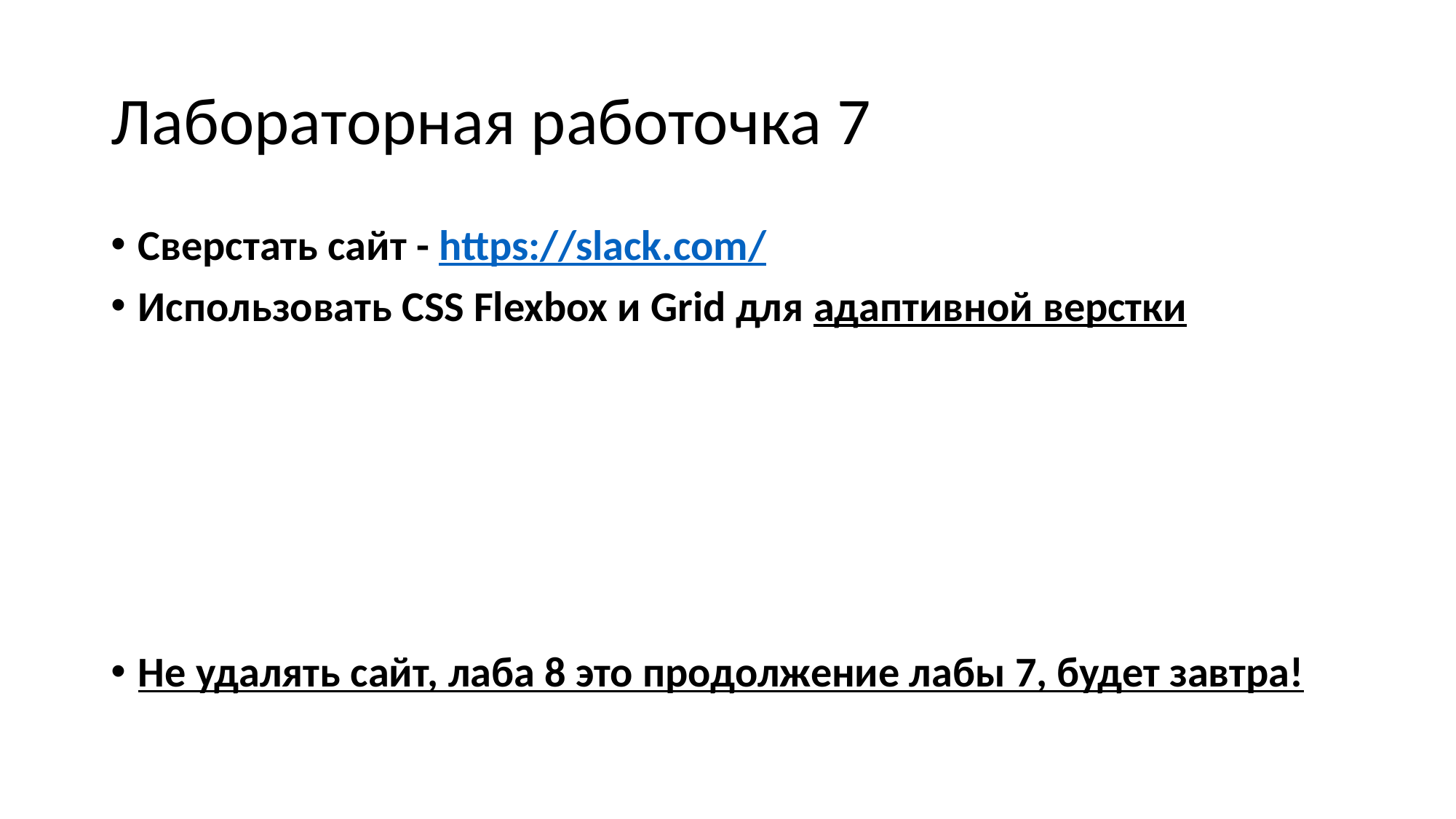

# Лабораторная работочка 7
Сверстать сайт - https://slack.com/
Использовать CSS Flexbox и Grid для адаптивной верстки

Не удалять сайт, лаба 8 это продолжение лабы 7, будет завтра!